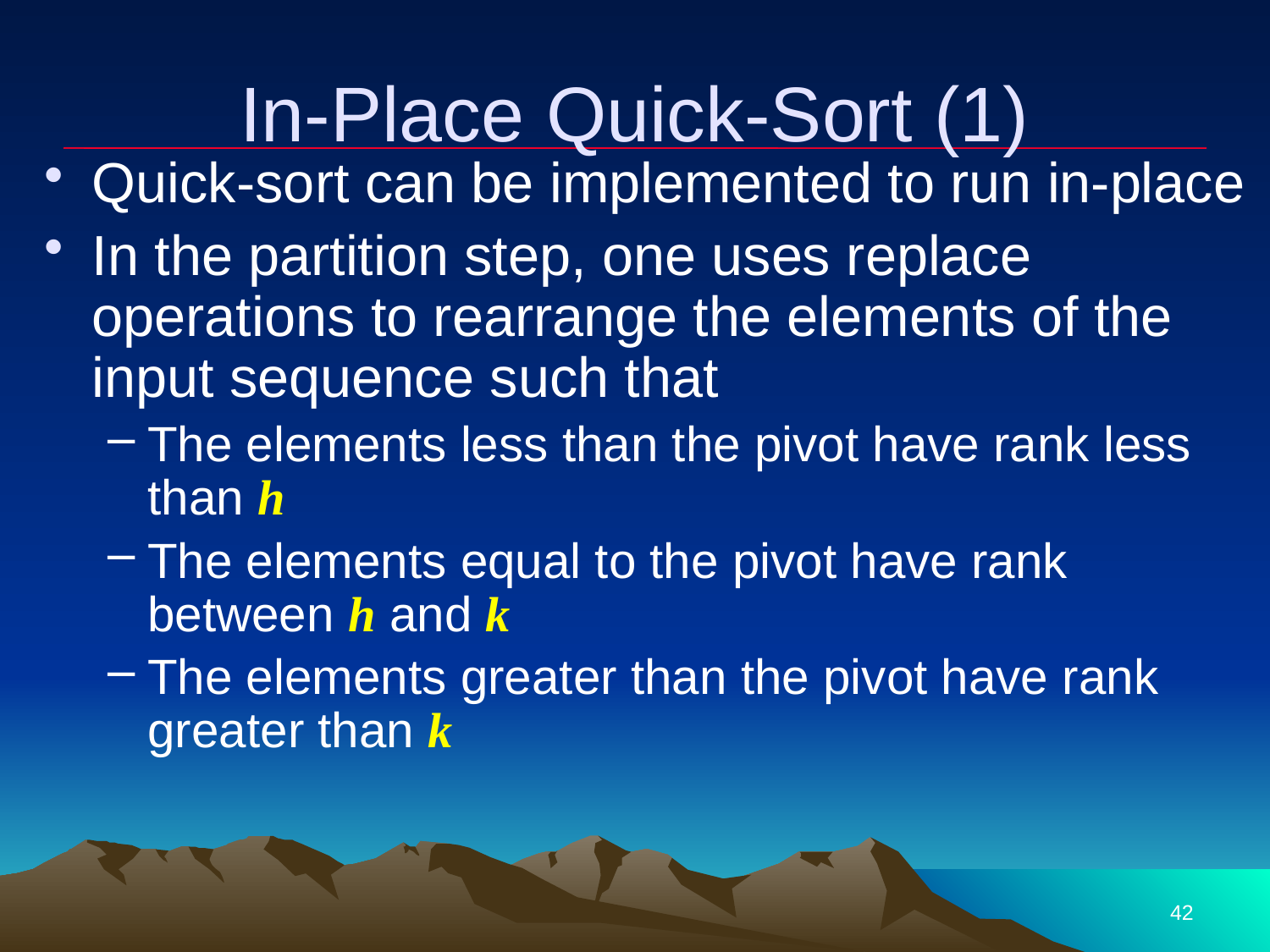

# In-Place Quick-Sort (1)
Quick-sort can be implemented to run in-place
In the partition step, one uses replace operations to rearrange the elements of the input sequence such that
The elements less than the pivot have rank less than h
The elements equal to the pivot have rank between h and k
The elements greater than the pivot have rank greater than k
42